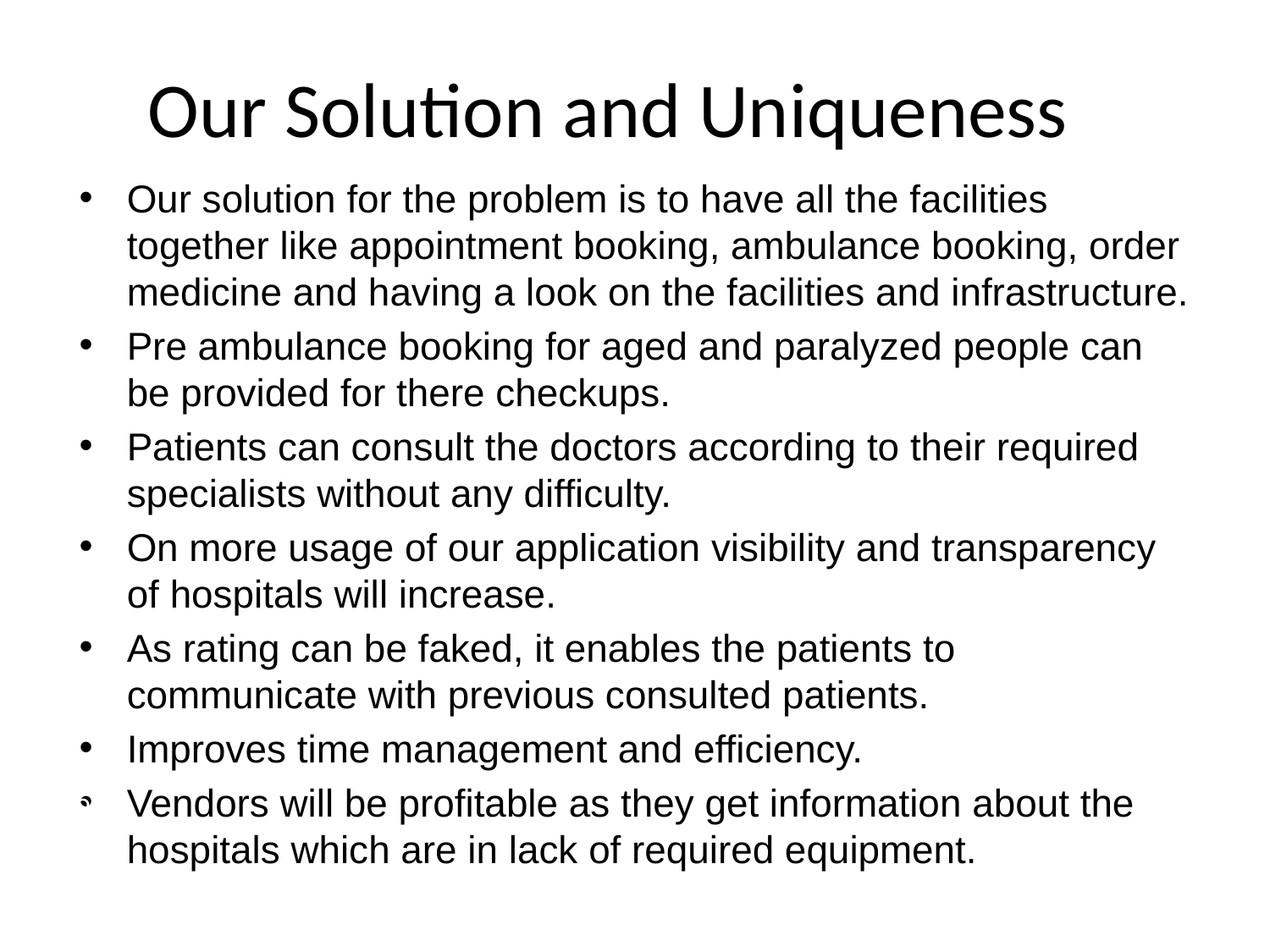

# Our Solution and Uniqueness
Our solution for the problem is to have all the facilities together like appointment booking, ambulance booking, order medicine and having a look on the facilities and infrastructure.
Pre ambulance booking for aged and paralyzed people can be provided for there checkups.
Patients can consult the doctors according to their required specialists without any difficulty.
On more usage of our application visibility and transparency of hospitals will increase.
As rating can be faked, it enables the patients to communicate with previous consulted patients.
Improves time management and efficiency.
Vendors will be profitable as they get information about the hospitals which are in lack of required equipment.

IoT Hackathon 2019